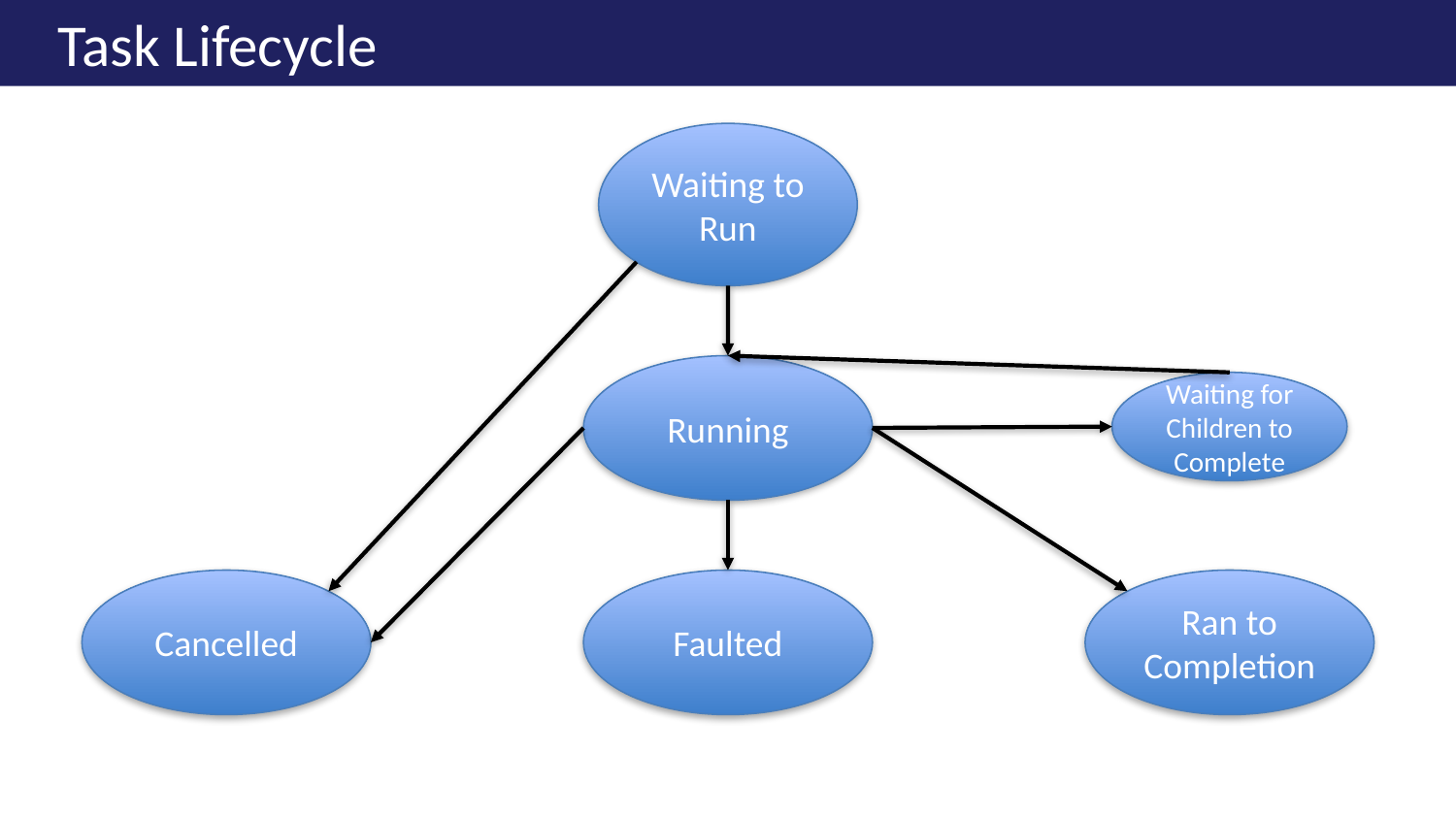

# Task Lifecycle
Waiting to Run
Running
Waiting for Children to Complete
Cancelled
Faulted
Ran to Completion